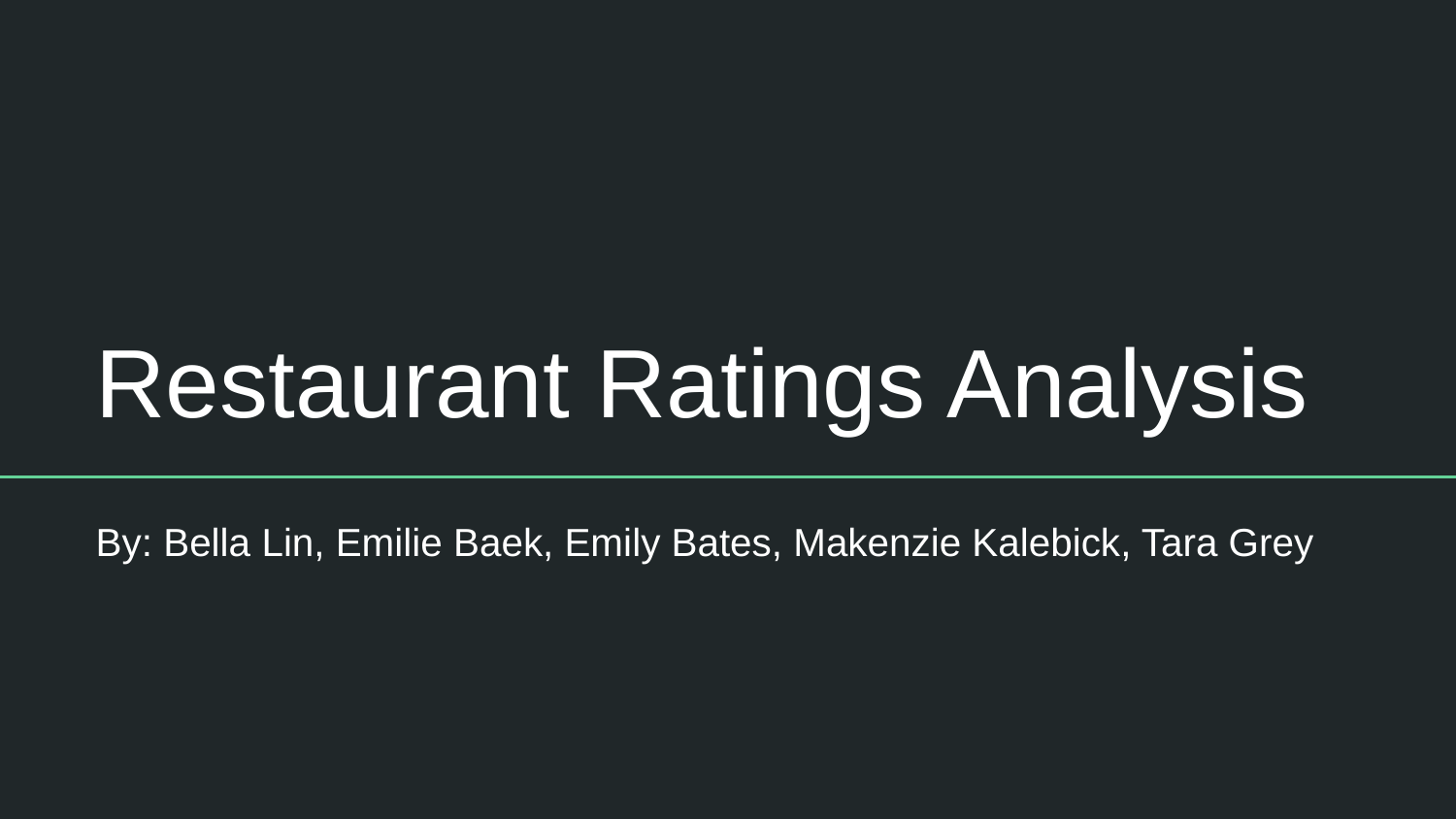

# Restaurant Ratings Analysis
By: Bella Lin, Emilie Baek, Emily Bates, Makenzie Kalebick, Tara Grey